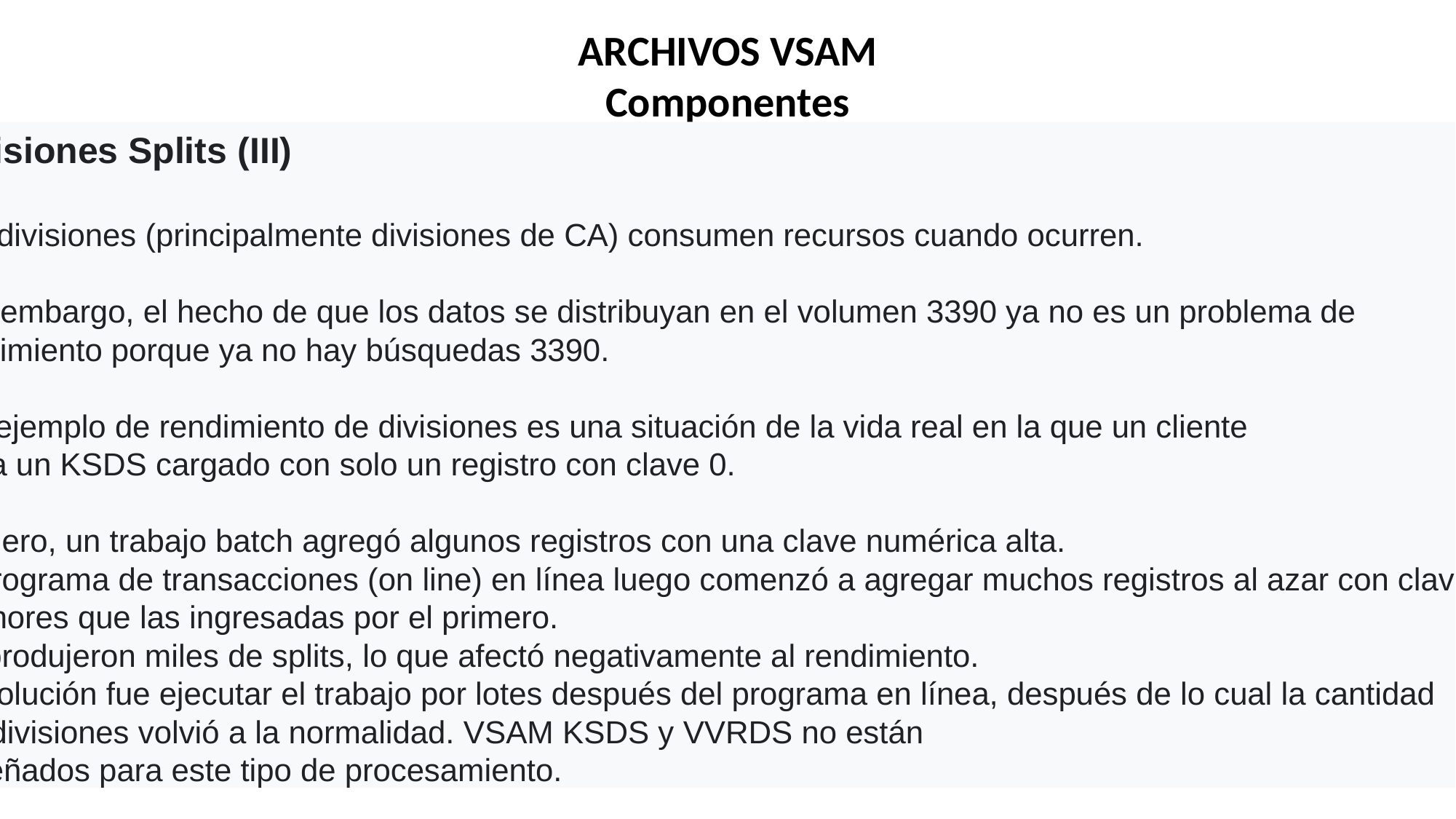

ARCHIVOS VSAM
Componentes
Divisiones Splits (III)

Las divisiones (principalmente divisiones de CA) consumen recursos cuando ocurren.

 Sin embargo, el hecho de que los datos se distribuyan en el volumen 3390 ya no es un problema de
rendimiento porque ya no hay búsquedas 3390.

 Un ejemplo de rendimiento de divisiones es una situación de la vida real en la que un cliente
tenía un KSDS cargado con solo un registro con clave 0.

Primero, un trabajo batch agregó algunos registros con una clave numérica alta.
El programa de transacciones (on line) en línea luego comenzó a agregar muchos registros al azar con claves
 menores que las ingresadas por el primero.
Se produjeron miles de splits, lo que afectó negativamente al rendimiento.
La solución fue ejecutar el trabajo por lotes después del programa en línea, después de lo cual la cantidad
 de divisiones volvió a la normalidad. VSAM KSDS y VVRDS no están
 diseñados para este tipo de procesamiento.